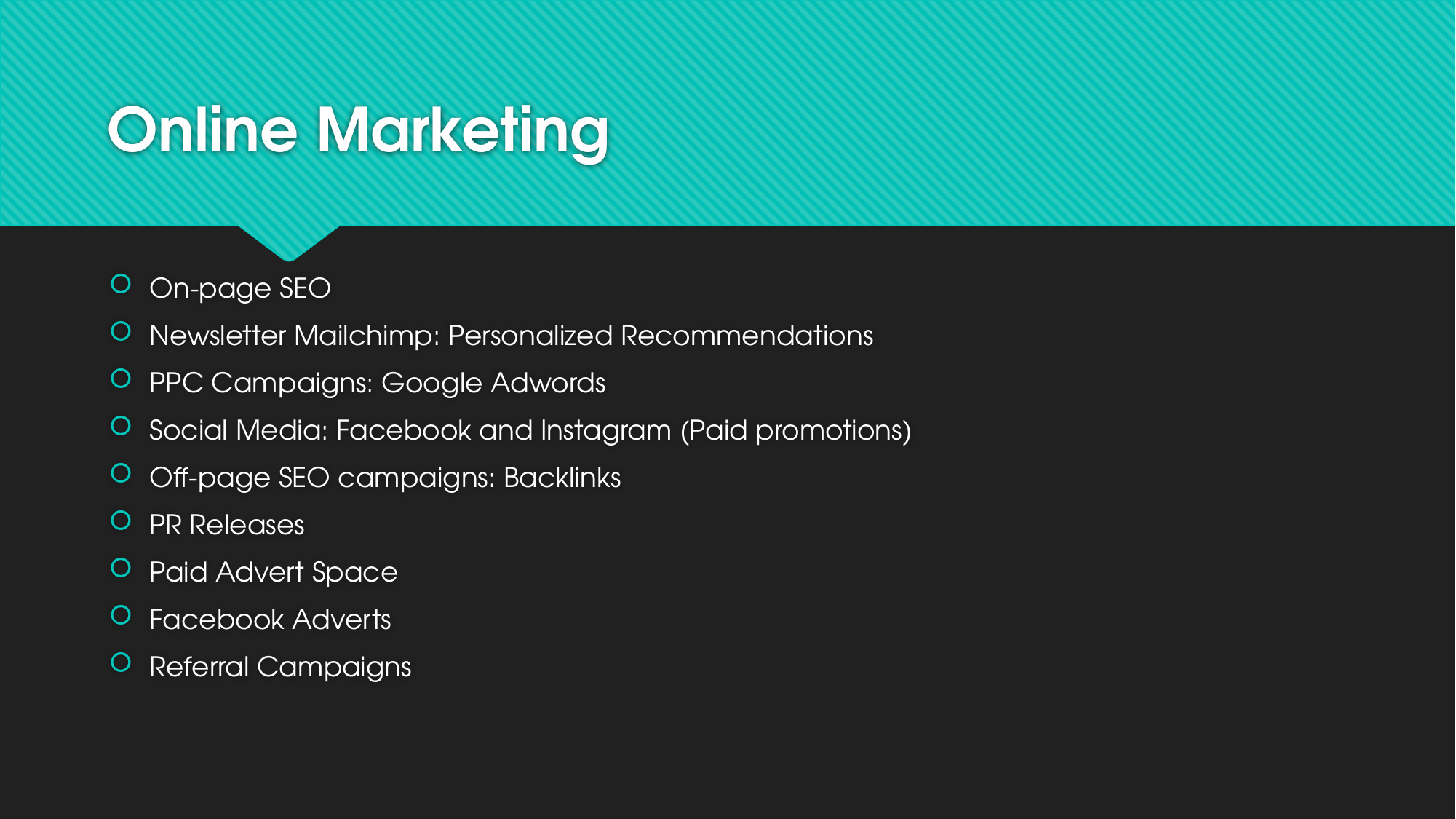

# Online Marketing
On-page SEO
Newsletter Mailchimp: Personalized Recommendations
PPC Campaigns: Google Adwords
Social Media: Facebook and Instagram (Paid promotions)
Off-page SEO campaigns: Backlinks
PR Releases
Paid Advert Space
Facebook Adverts
Referral Campaigns